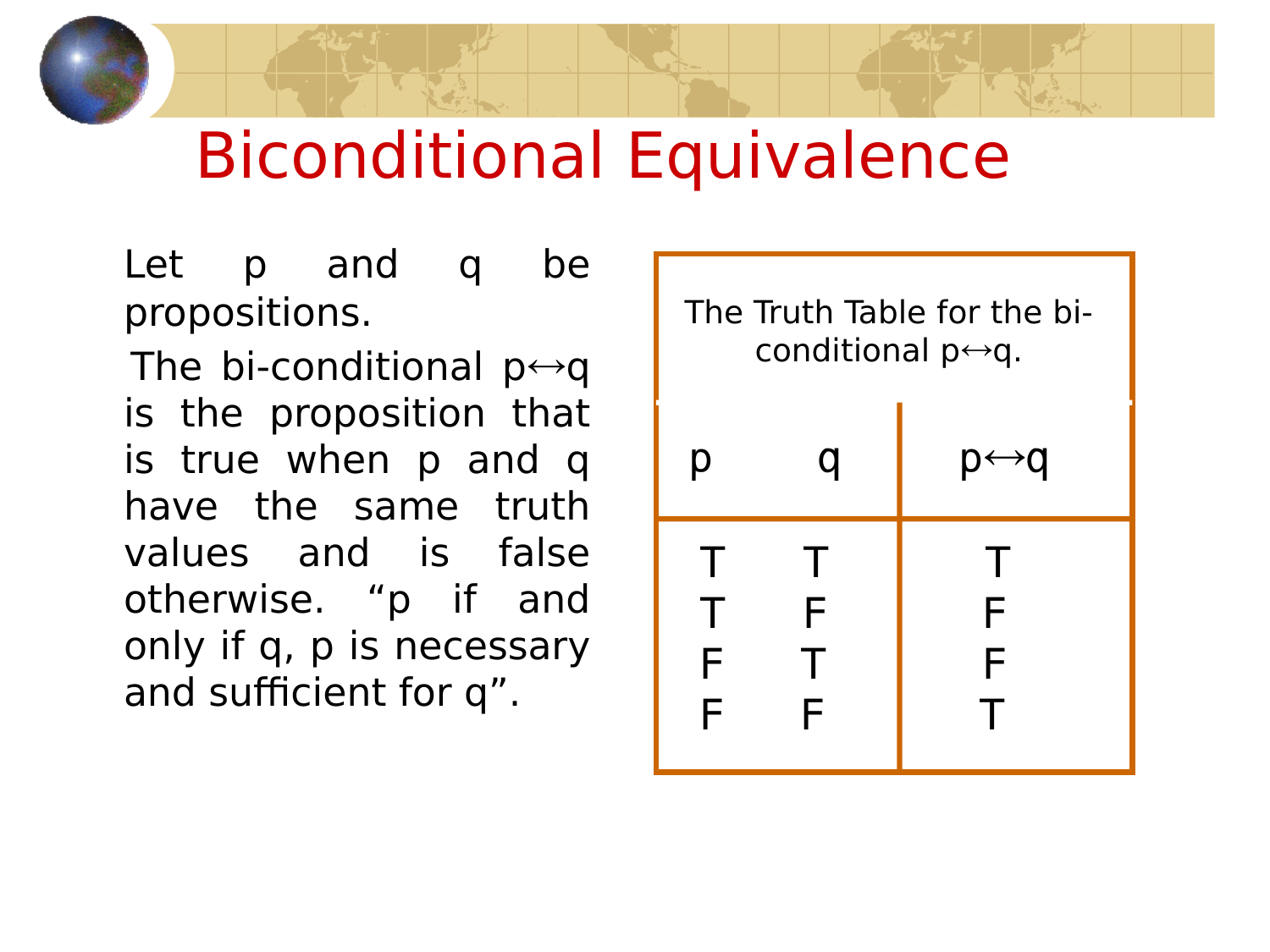

Biconditional Equivalence
	Let p and q be propositions.
   The bi-conditional p↔q is the proposition that is true when p and q have the same truth values and is false otherwise. “p if and only if q, p is necessary and sufficient for q”.

The Truth Table for the bi-conditional p↔q.

p        q         p↔q

T      T            T
T      F            F
F      T            F
F      F            T